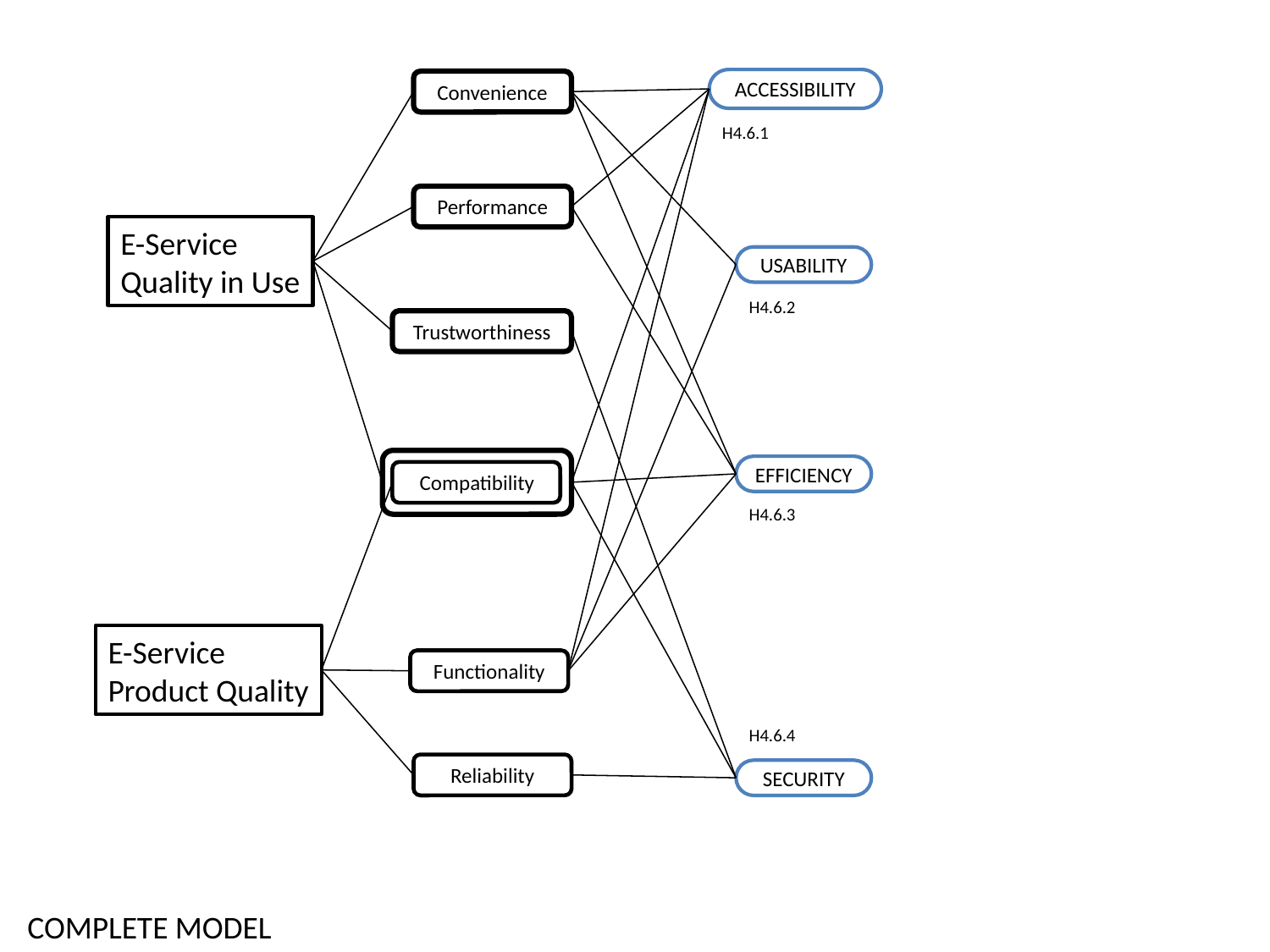

ACCESSIBILITY
Convenience
H4.6.1
Performance
E-Service
Quality in Use
USABILITY
H4.6.2
Trustworthiness
Compatibility
EFFICIENCY

H4.6.3
E-Service
Product Quality
Functionality
H4.6.4
Reliability
SECURITY
COMPLETE MODEL